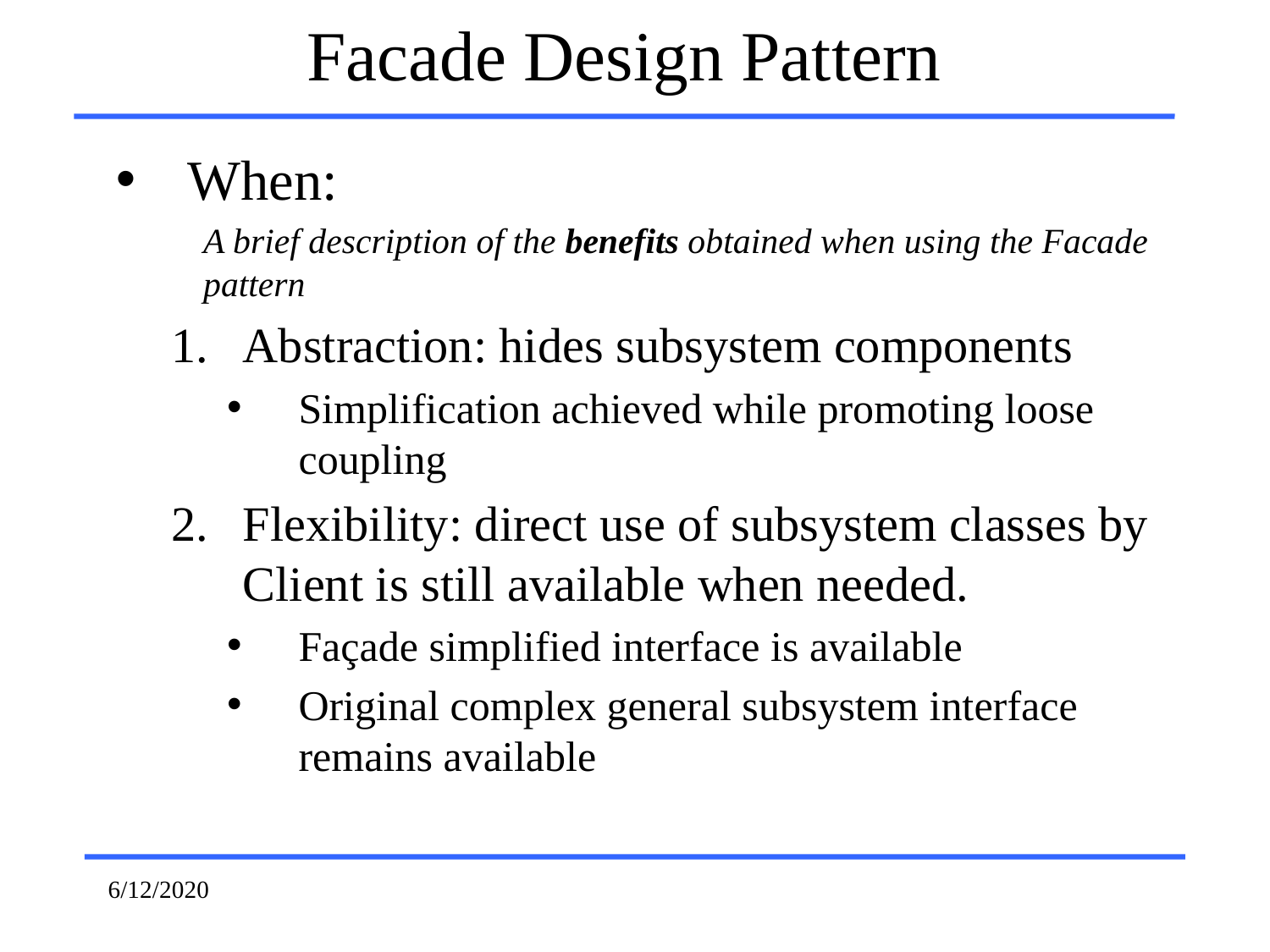

# Facade Design Pattern
When:
A brief description of the benefits obtained when using the Facade pattern
Abstraction: hides subsystem components
Simplification achieved while promoting loose coupling
Flexibility: direct use of subsystem classes by Client is still available when needed.
Façade simplified interface is available
Original complex general subsystem interface remains available

6/12/2020